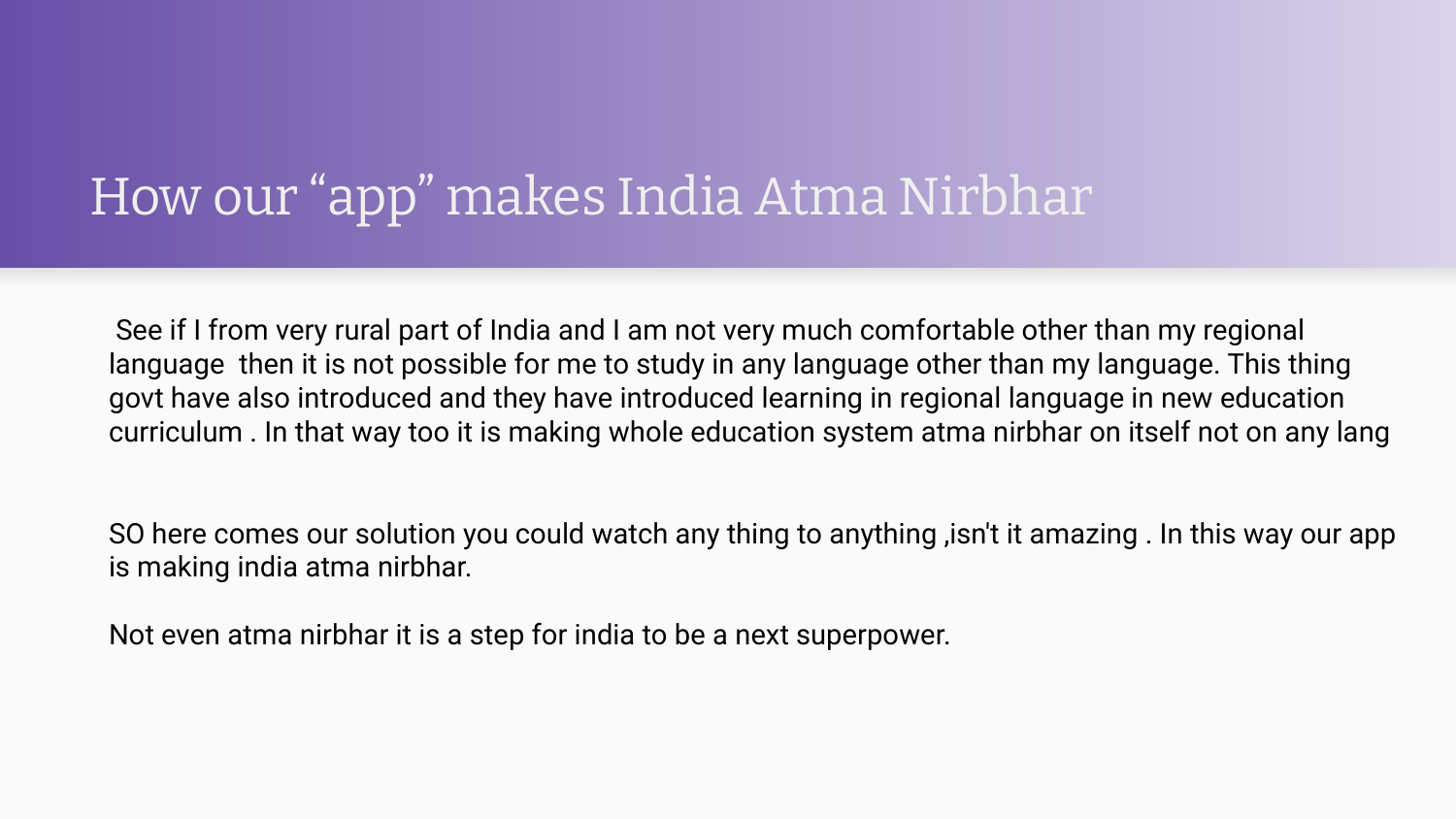

# How our “app” makes India Atma Nirbhar
 See if I from very rural part of India and I am not very much comfortable other than my regional language  then it is not possible for me to study in any language other than my language. This thing govt have also introduced and they have introduced learning in regional language in new education curriculum . In that way too it is making whole education system atma nirbhar on itself not on any lang

SO here comes our solution you could watch any thing to anything ,isn't it amazing . In this way our app is making india atma nirbhar.

Not even atma nirbhar it is a step for india to be a next superpower.